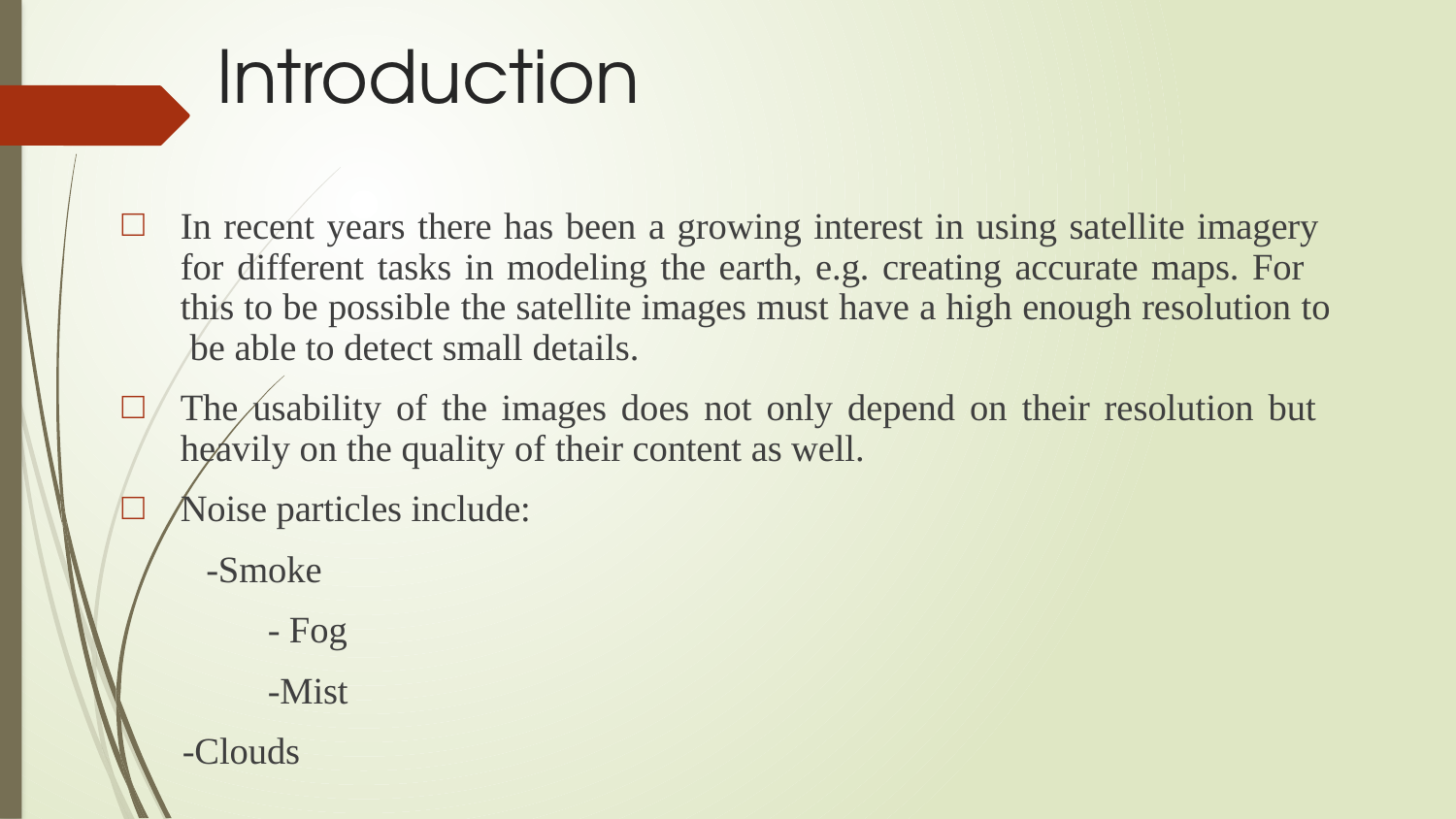

# Introduction
In recent years there has been a growing interest in using satellite imagery  for different tasks in modeling the earth, e.g. creating accurate maps. For   this to be possible the satellite images must have a high enough resolution to  be able to detect small details.
The usability of the images does not only depend on their resolution but  heavily on the quality of their content as well.
Noise particles include:
         -Smoke
		- Fog
		-Mist
	-Clouds